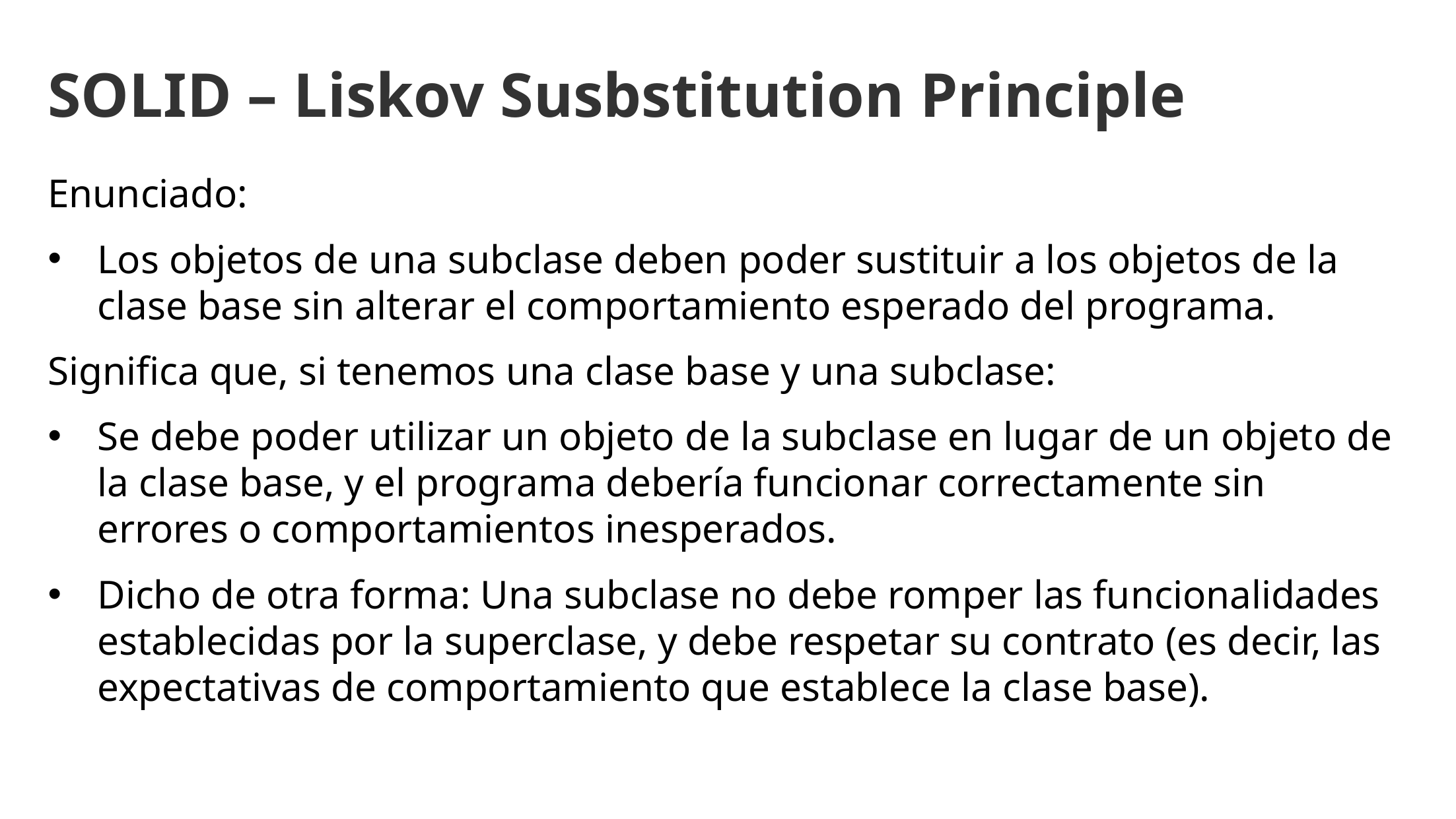

SOLID – Liskov Susbstitution Principle
Enunciado:
Los objetos de una subclase deben poder sustituir a los objetos de la clase base sin alterar el comportamiento esperado del programa.
Significa que, si tenemos una clase base y una subclase:
Se debe poder utilizar un objeto de la subclase en lugar de un objeto de la clase base, y el programa debería funcionar correctamente sin errores o comportamientos inesperados.
Dicho de otra forma: Una subclase no debe romper las funcionalidades establecidas por la superclase, y debe respetar su contrato (es decir, las expectativas de comportamiento que establece la clase base).